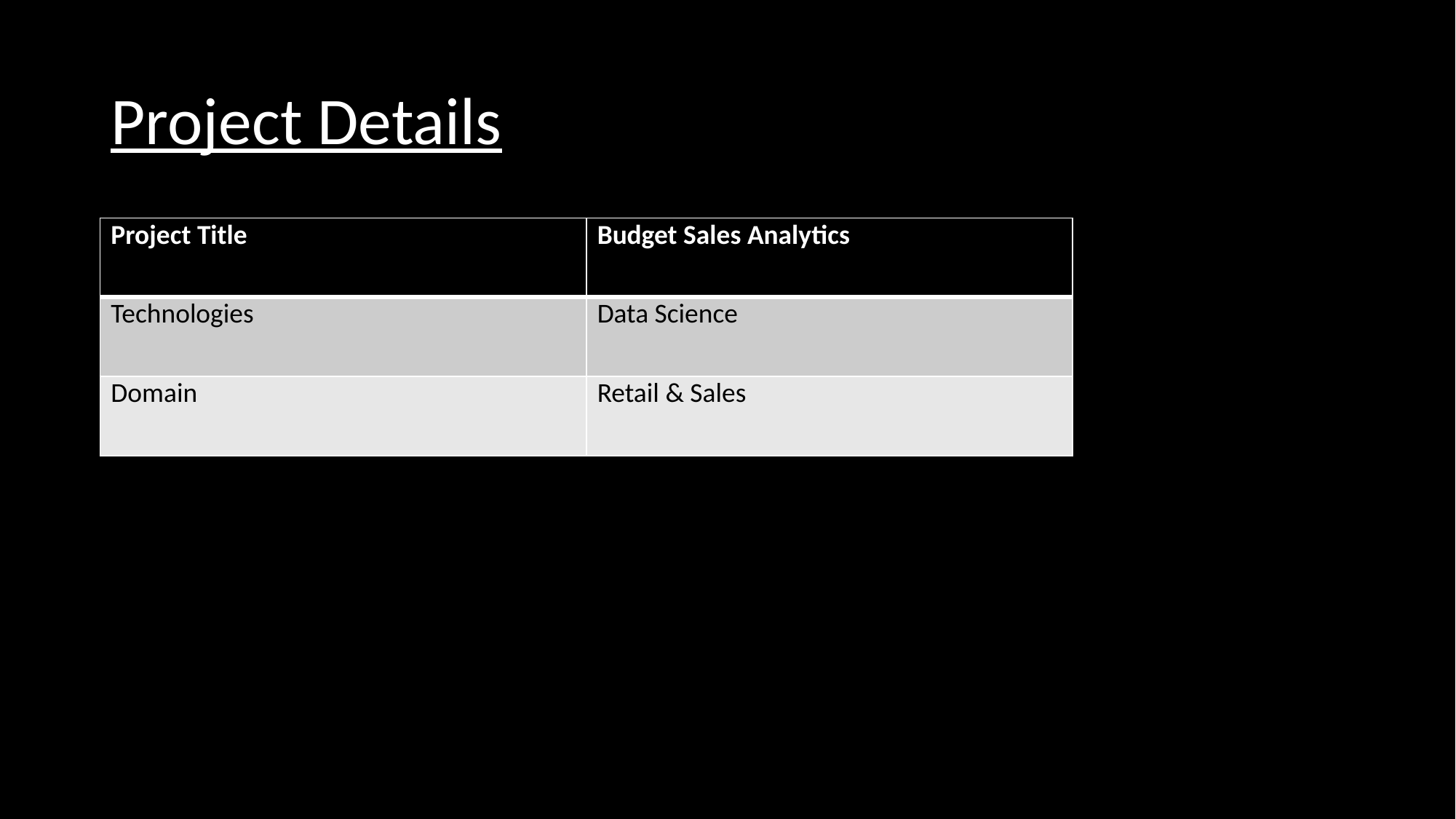

# Project Details
| Project Title | Budget Sales Analytics |
| --- | --- |
| Technologies | Data Science |
| Domain | Retail & Sales |